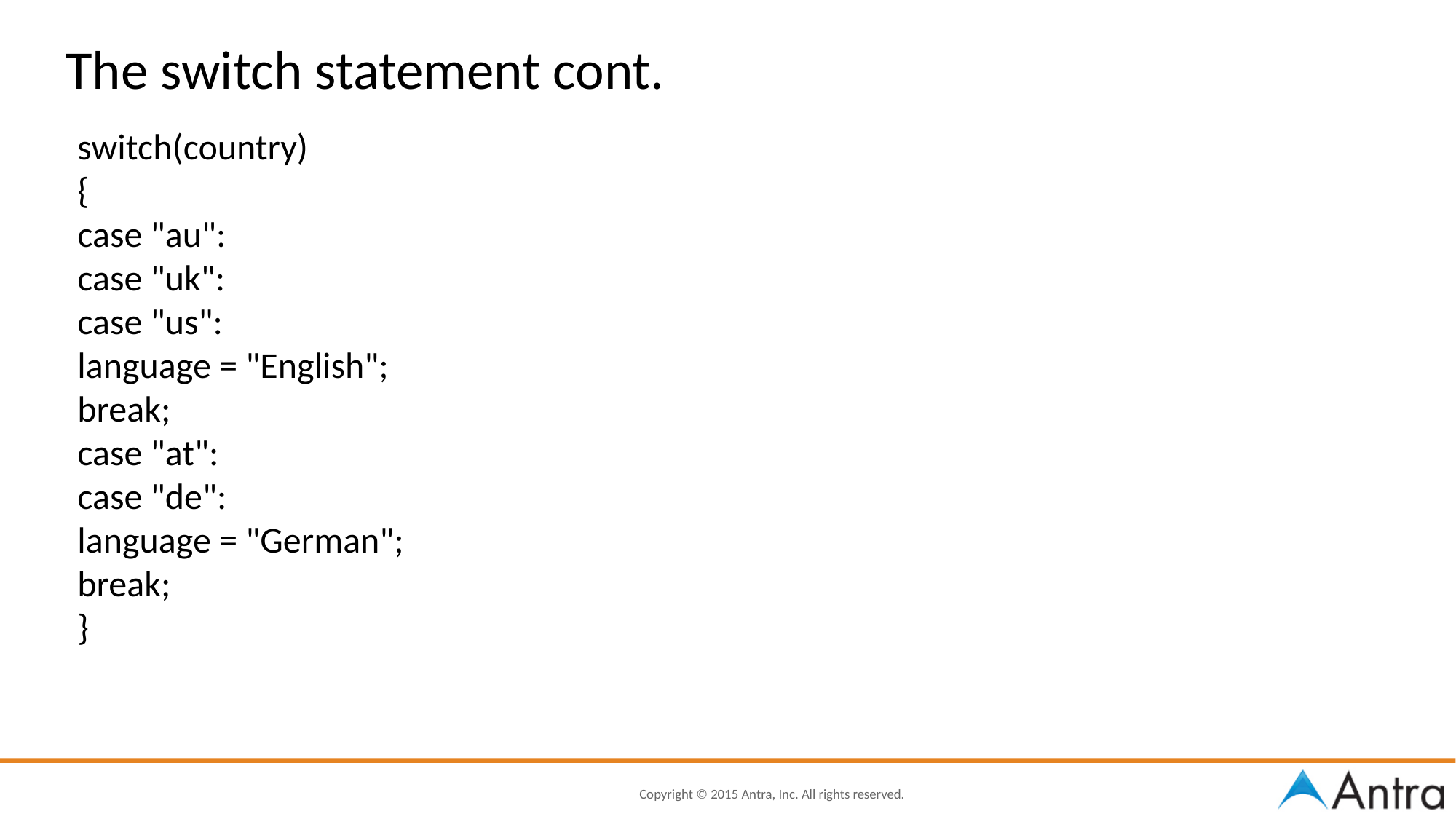

The switch statement cont.
switch(country)
{
case "au":
case "uk":
case "us":
language = "English";
break;
case "at":
case "de":
language = "German";
break;
}